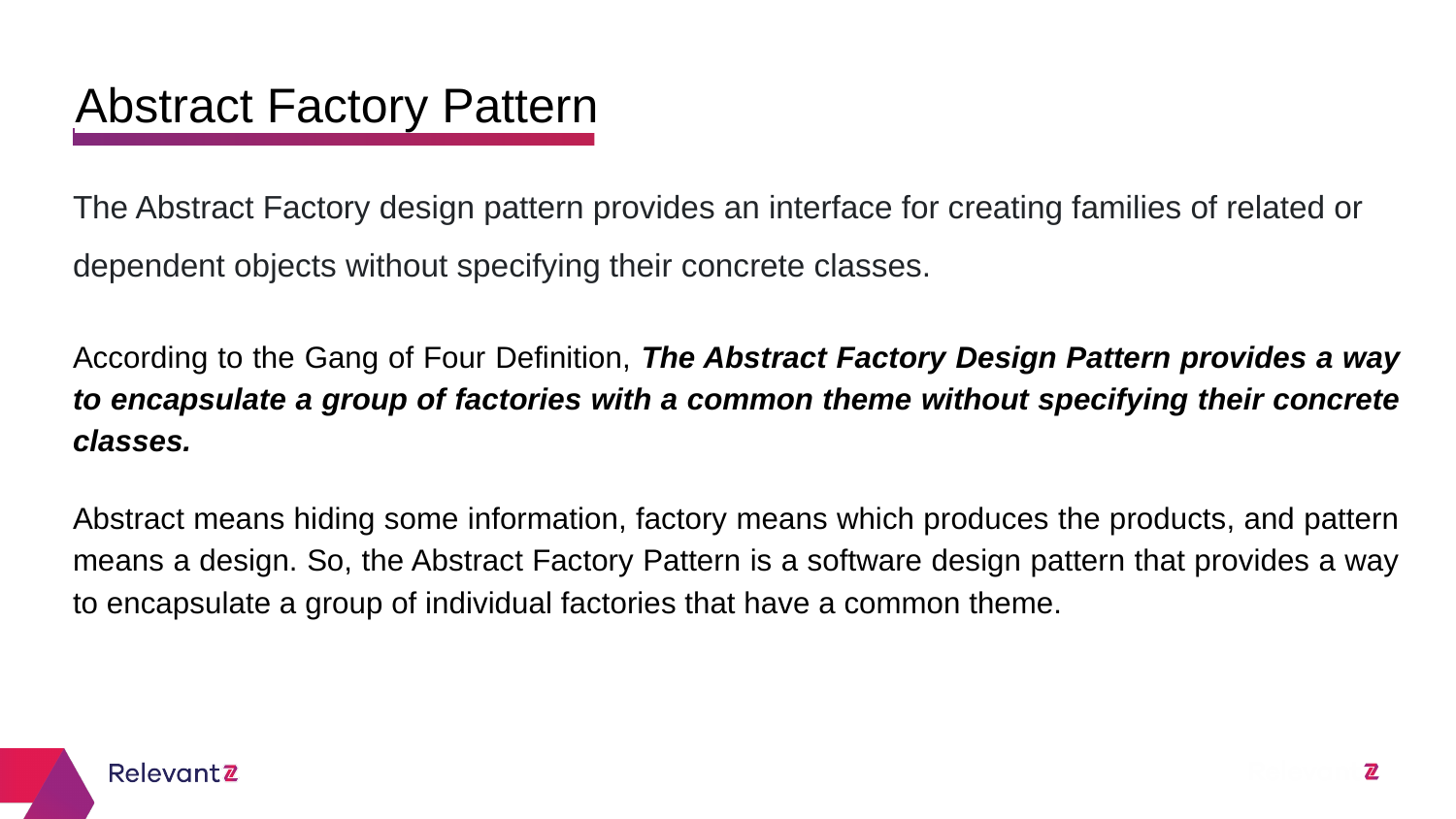

Abstract Factory Pattern
# The Abstract Factory design pattern provides an interface for creating families of related or dependent objects without specifying their concrete classes.

According to the Gang of Four Definition, The Abstract Factory Design Pattern provides a way to encapsulate a group of factories with a common theme without specifying their concrete classes.
Abstract means hiding some information, factory means which produces the products, and pattern means a design. So, the Abstract Factory Pattern is a software design pattern that provides a way to encapsulate a group of individual factories that have a common theme.